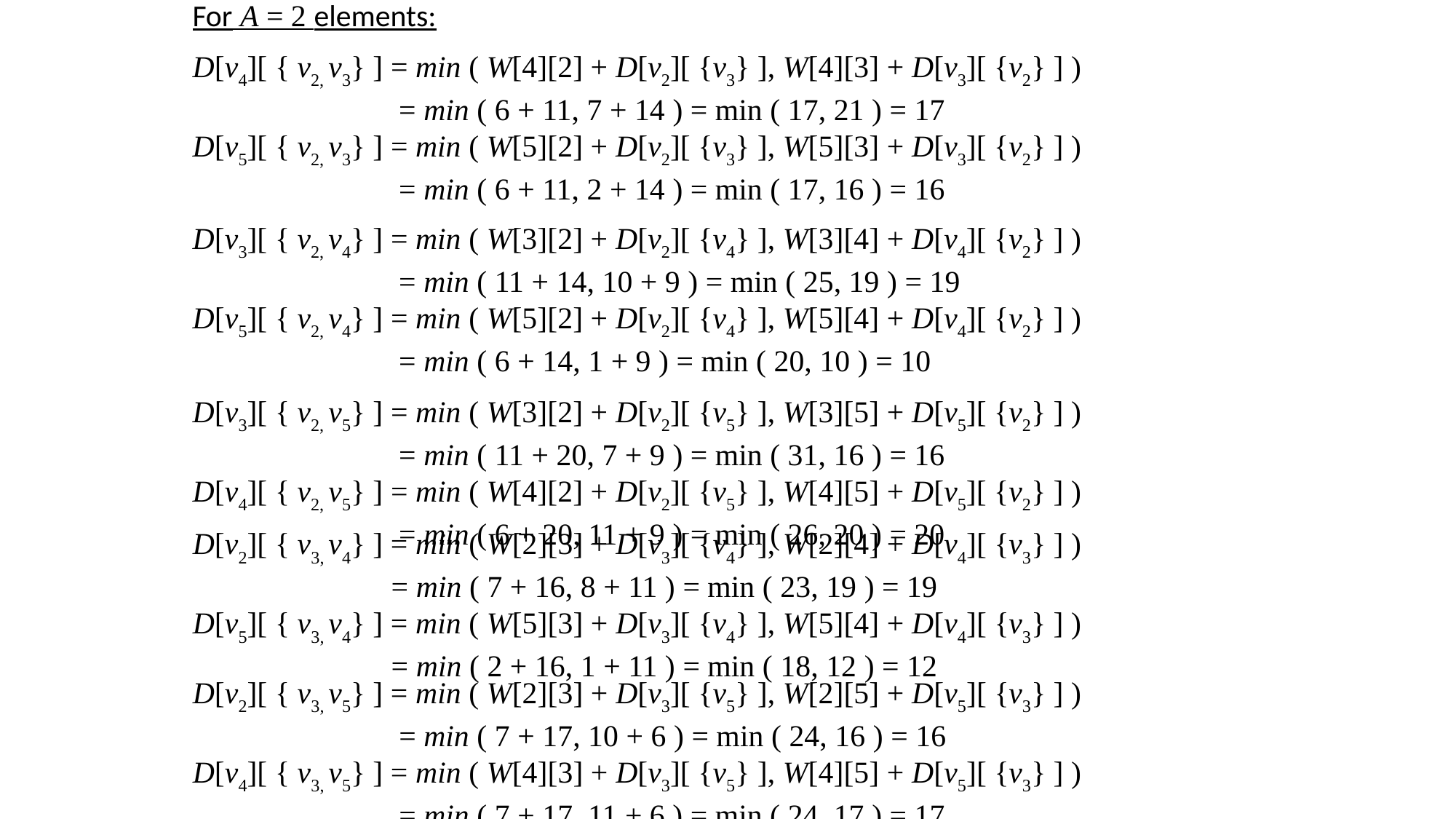

For A = 2 elements:

D[v4][ { v2, v3} ] = min ( W[4][2] + D[v2][ {v3} ], W[4][3] + D[v3][ {v2} ] )
                           = min ( 6 + 11, 7 + 14 ) = min ( 17, 21 ) = 17
D[v5][ { v2, v3} ] = min ( W[5][2] + D[v2][ {v3} ], W[5][3] + D[v3][ {v2} ] )
                           = min ( 6 + 11, 2 + 14 ) = min ( 17, 16 ) = 16

D[v3][ { v2, v4} ] = min ( W[3][2] + D[v2][ {v4} ], W[3][4] + D[v4][ {v2} ] )
                           = min ( 11 + 14, 10 + 9 ) = min ( 25, 19 ) = 19
D[v5][ { v2, v4} ] = min ( W[5][2] + D[v2][ {v4} ], W[5][4] + D[v4][ {v2} ] )
                           = min ( 6 + 14, 1 + 9 ) = min ( 20, 10 ) = 10

D[v3][ { v2, v5} ] = min ( W[3][2] + D[v2][ {v5} ], W[3][5] + D[v5][ {v2} ] )
                           = min ( 11 + 20, 7 + 9 ) = min ( 31, 16 ) = 16
D[v4][ { v2, v5} ] = min ( W[4][2] + D[v2][ {v5} ], W[4][5] + D[v5][ {v2} ] )
                           = min ( 6 + 20, 11 + 9 ) = min ( 26, 20 ) = 20
D[v2][ { v3, v4} ] = min ( W[2][3] + D[v3][ {v4} ], W[2][4] + D[v4][ {v3} ] )
                          = min ( 7 + 16, 8 + 11 ) = min ( 23, 19 ) = 19
D[v5][ { v3, v4} ] = min ( W[5][3] + D[v3][ {v4} ], W[5][4] + D[v4][ {v3} ] )
                          = min ( 2 + 16, 1 + 11 ) = min ( 18, 12 ) = 12

D[v2][ { v3, v5} ] = min ( W[2][3] + D[v3][ {v5} ], W[2][5] + D[v5][ {v3} ] )
                           = min ( 7 + 17, 10 + 6 ) = min ( 24, 16 ) = 16
D[v4][ { v3, v5} ] = min ( W[4][3] + D[v3][ {v5} ], W[4][5] + D[v5][ {v3} ] )
                           = min ( 7 + 17, 11 + 6 ) = min ( 24, 17 ) = 17